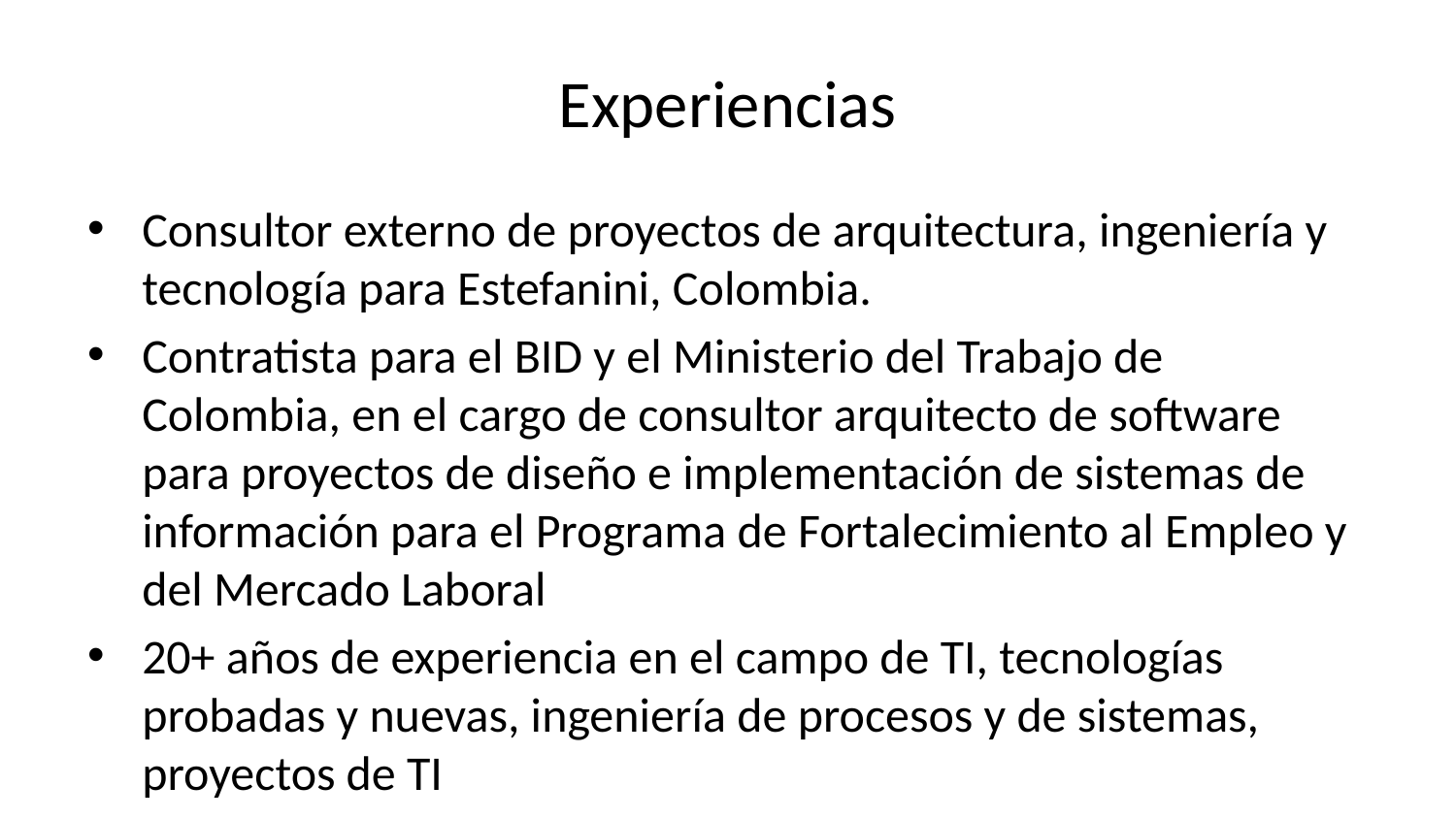

# Experiencias
Consultor externo de proyectos de arquitectura, ingeniería y tecnología para Estefanini, Colombia.
Contratista para el BID y el Ministerio del Trabajo de Colombia, en el cargo de consultor arquitecto de software para proyectos de diseño e implementación de sistemas de información para el Programa de Fortalecimiento al Empleo y del Mercado Laboral
20+ años de experiencia en el campo de TI, tecnologías probadas y nuevas, ingeniería de procesos y de sistemas, proyectos de TI
Diseño y construcción de integración de arquitecturas reactivas, asíncronas, orientadas a eventos
Diseño e integración de sistemas distribuidos, de apoyo a procesos de negocio, basados en arquitectura de componentes, servicios modulares, microservicios y SOA
Experiencia en administración de tecnologías para proyectos de ciudades inteligentes
Experiencia en administración de tecnologías para proyectos de gestión documental
Conocimiento en manejo de operación de TI con orientación a Servicios de TI (basados en ITIL)
Experiencia en Tecnología de Modelos (Model Driven Engineering, MDE) para especificación, diseño y automatización de construcción y mantenimiento de sistemas de información y software
Aplicación y selección de métodos y herramientas de ALM (ciclo de vida de aplicaciones de software) con énfasis en diseño
Aplicación de principios de arquitectura de software, diseño de sistemas: patrones convencionales y emergentes y teoría de sistemas de información
Experiencia en métodos de estimación de proyectos de tecnología, software, costos, calidad, relación con la Arquitectura de Software y de Negocio
Experiencia en implementación de Sistemas de Información en combinación de Agilismo y gerencia de proyectos, PMI (Project Management Institute)
Trayectoria en manejo y mejora del rendimiento de equipos de Ingeniería bajo métodos de industrialización y automatización para la construcción de software
Especialista en soluciones de negocio distribuidas y orientadas a sistemas de misión crítica como banca en línea, canales electrónicos, y automatización de procesos
Aplicación de métodos para generación y gestión de cambios tecnológicos de alto-impacto para la empresa
Conocimiento y aplicación de lenguajes específicos de dominio (DSL) para acelerar la comunicación y la producción de artefactos para las áreas de negocio, interesados, administradores, arquitectos y otros ingenieros